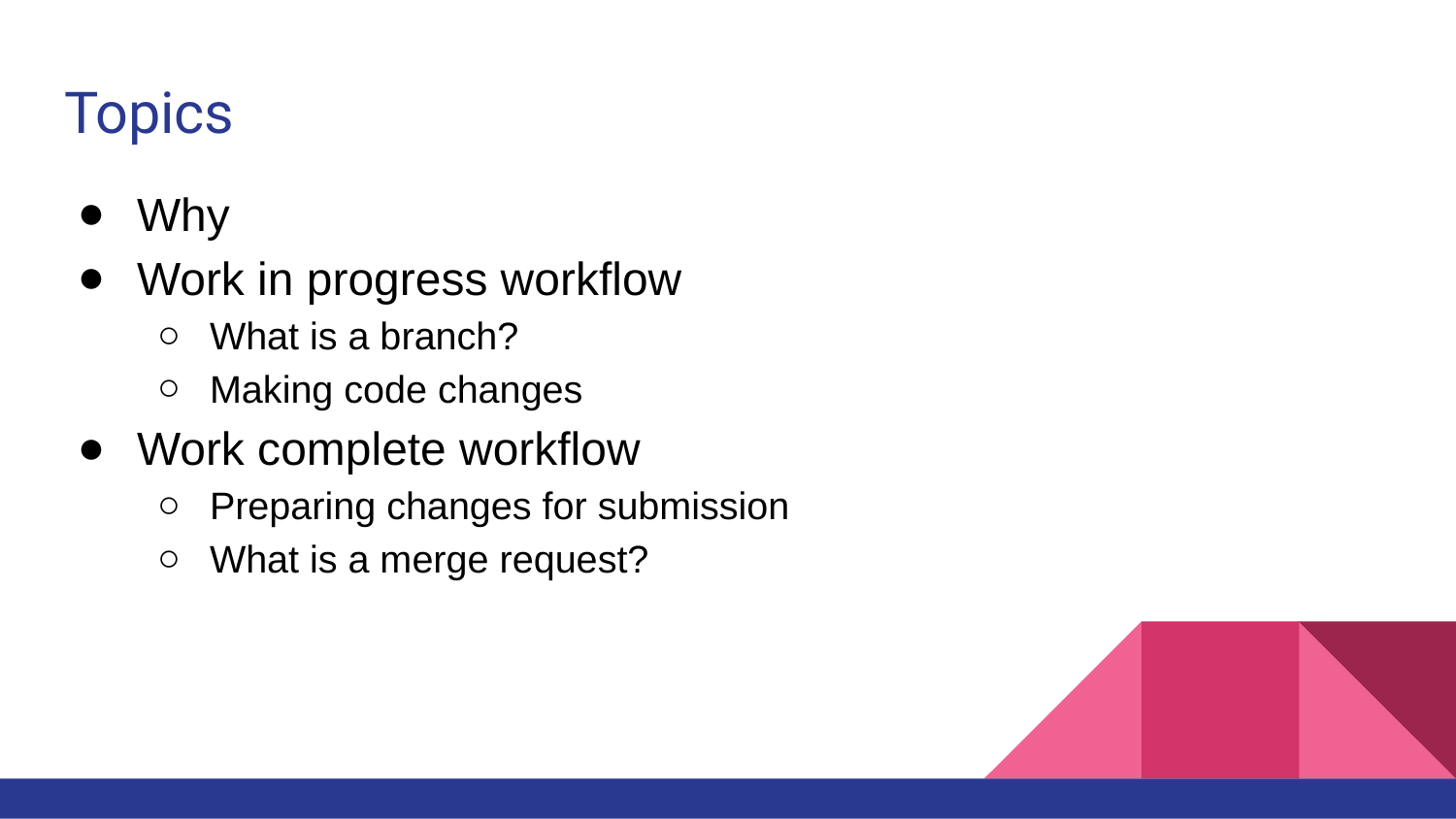

# Topics
Why
Work in progress workflow
What is a branch?
Making code changes
Work complete workflow
Preparing changes for submission
What is a merge request?